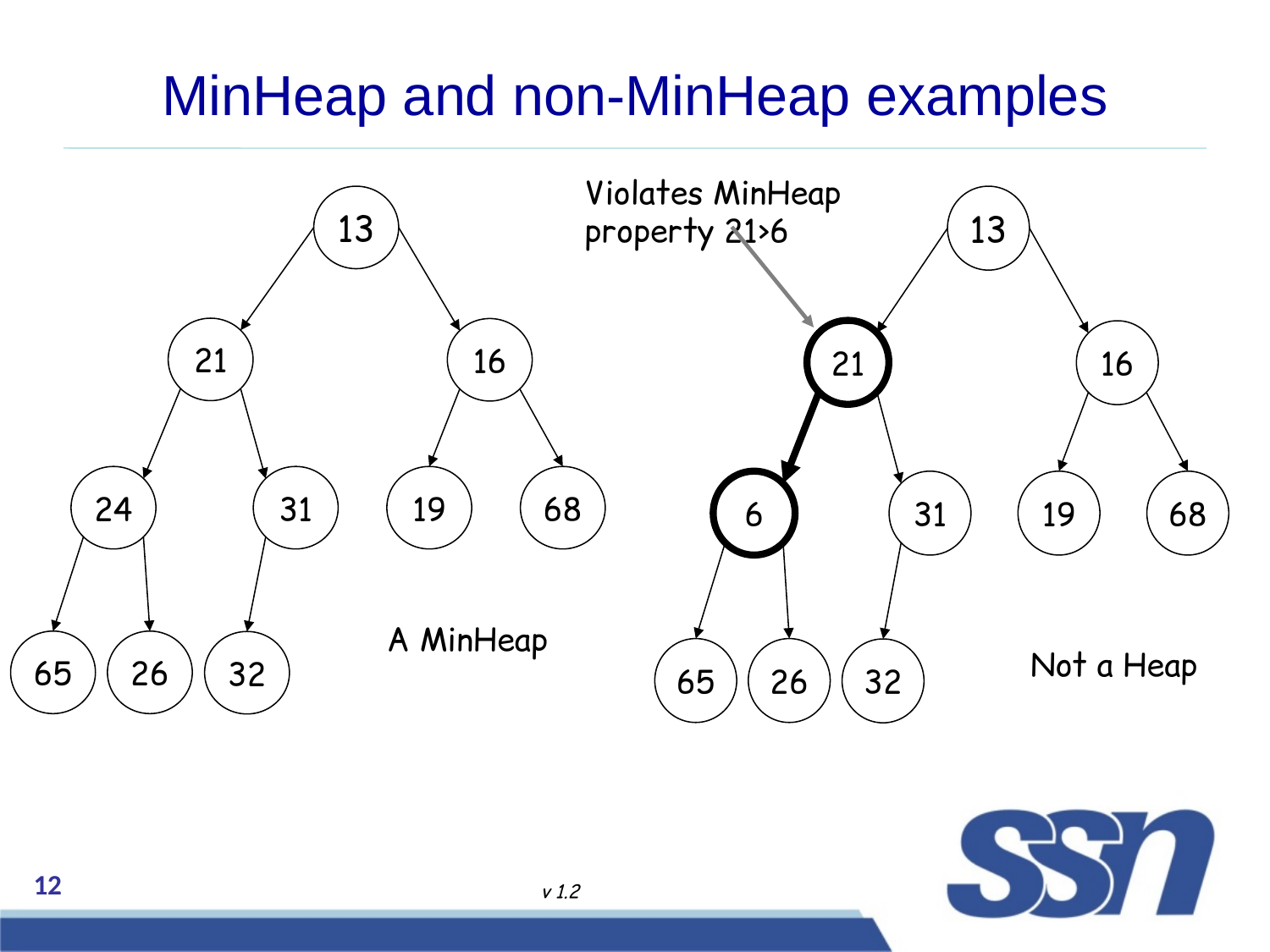

# MinHeap and non-MinHeap examples
Violates MinHeap property 21>6
13
21
16
24
31
19
68
A MinHeap
65
26
32
13

21
16
6
31
19
68
65
26
Not a Heap
32